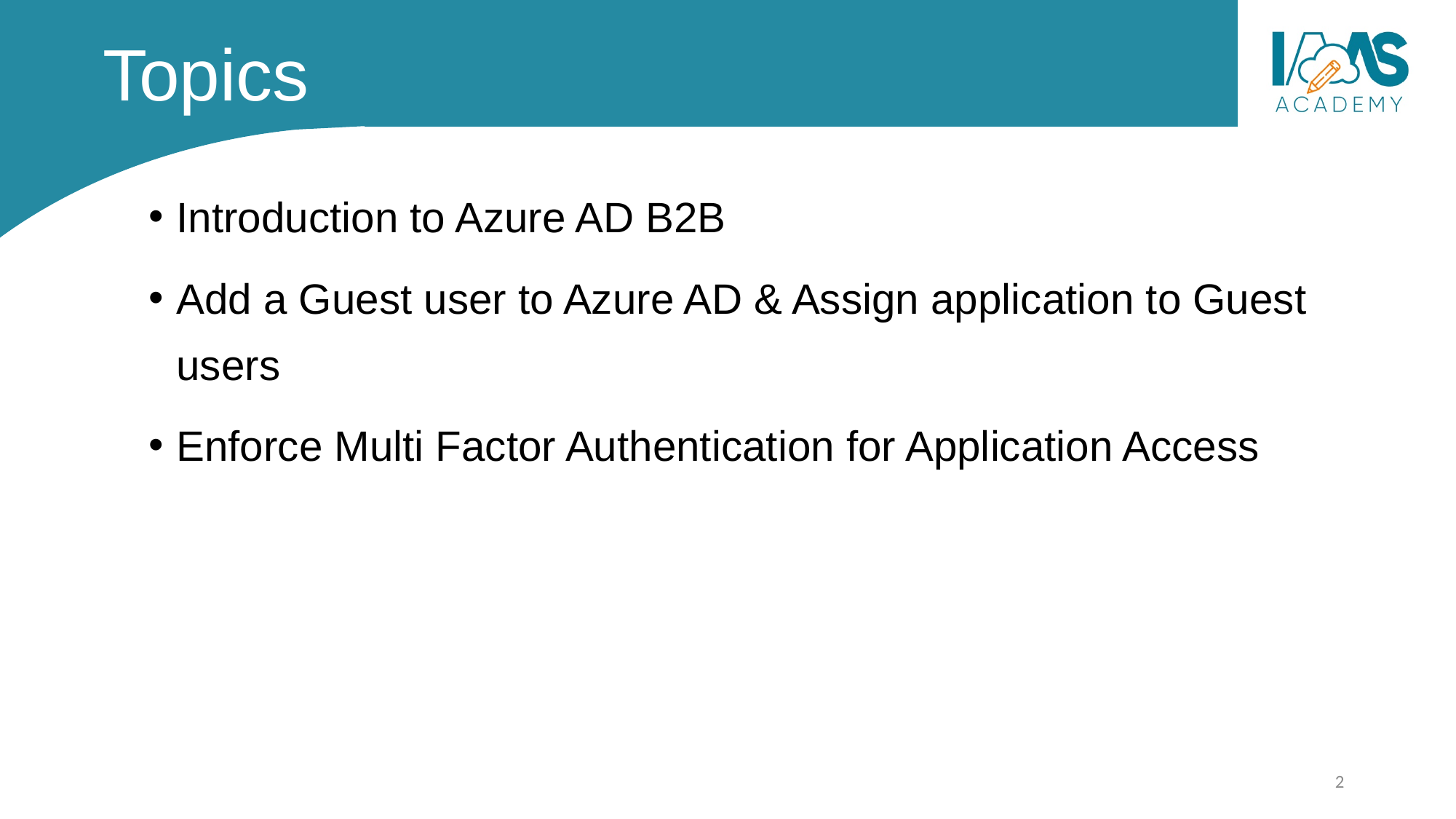

# Topics
Introduction to Azure AD B2B
Add a Guest user to Azure AD & Assign application to Guest users
Enforce Multi Factor Authentication for Application Access
2